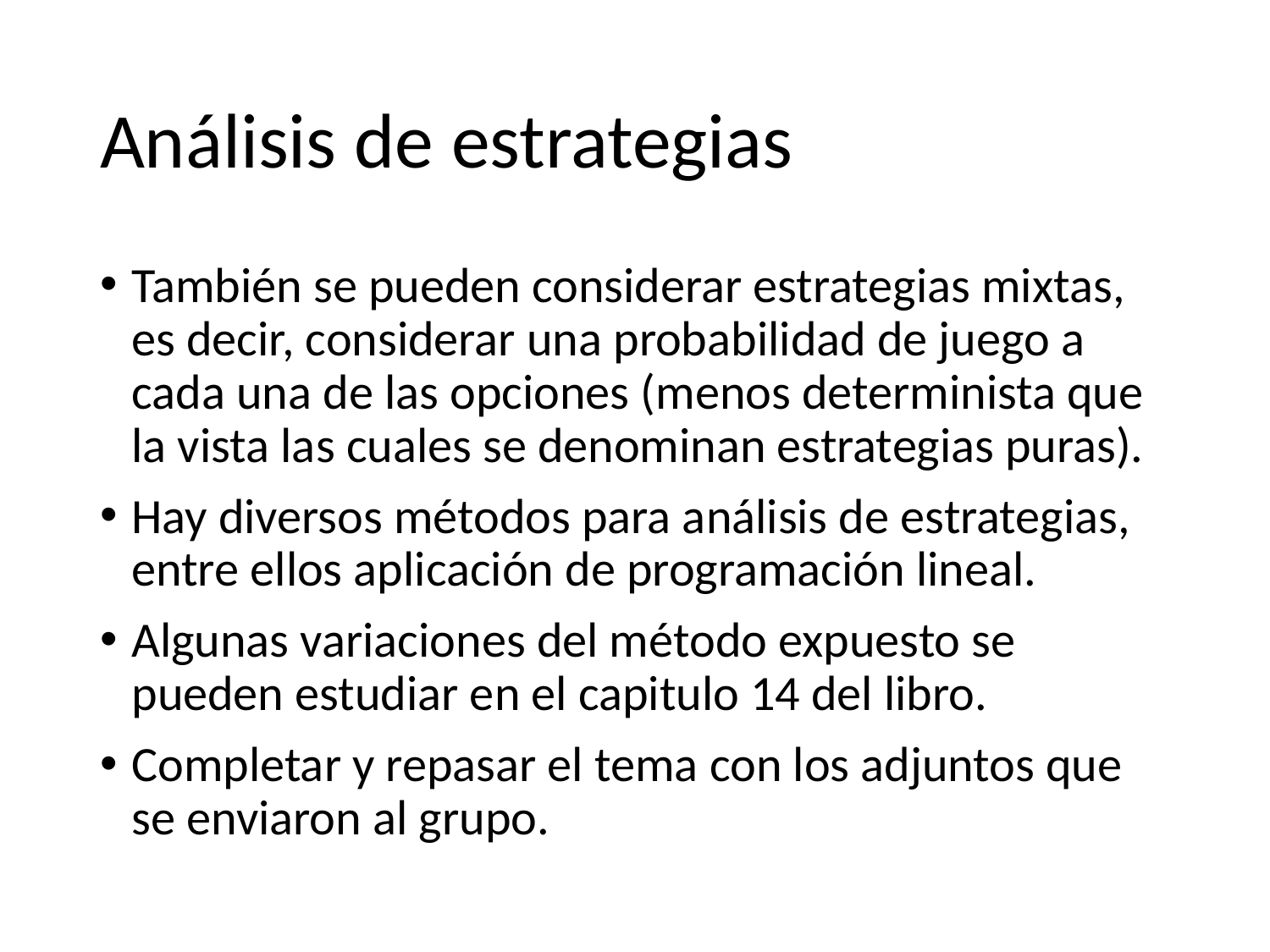

# Análisis de estrategias
También se pueden considerar estrategias mixtas, es decir, considerar una probabilidad de juego a cada una de las opciones (menos determinista que la vista las cuales se denominan estrategias puras).
Hay diversos métodos para análisis de estrategias, entre ellos aplicación de programación lineal.
Algunas variaciones del método expuesto se pueden estudiar en el capitulo 14 del libro.
Completar y repasar el tema con los adjuntos que se enviaron al grupo.